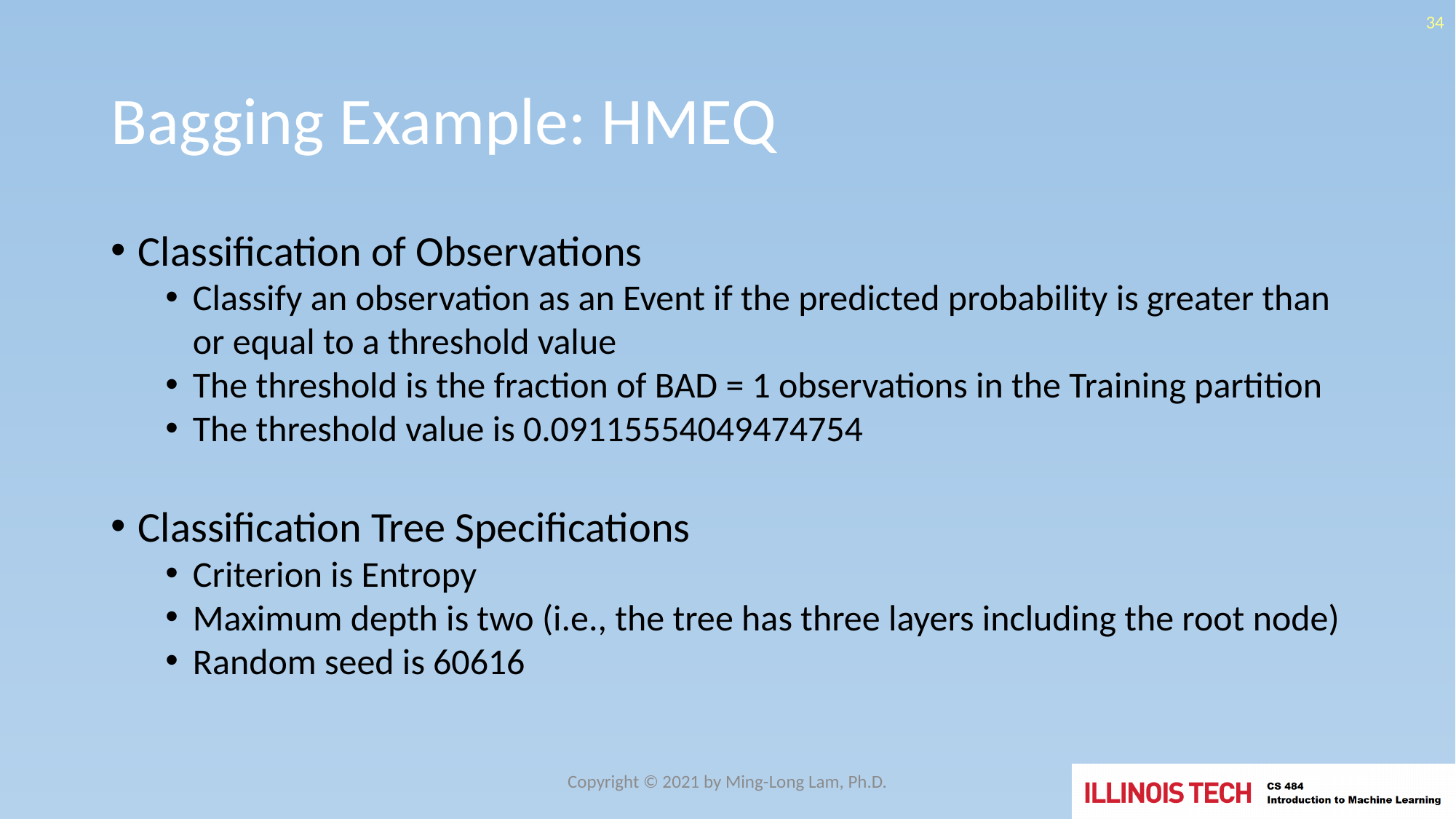

34
# Bagging Example: HMEQ
Classification of Observations
Classify an observation as an Event if the predicted probability is greater than or equal to a threshold value
The threshold is the fraction of BAD = 1 observations in the Training partition
The threshold value is 0.09115554049474754

Classification Tree Specifications
Criterion is Entropy
Maximum depth is two (i.e., the tree has three layers including the root node)
Random seed is 60616

Copyright © 2021 by Ming-Long Lam, Ph.D.